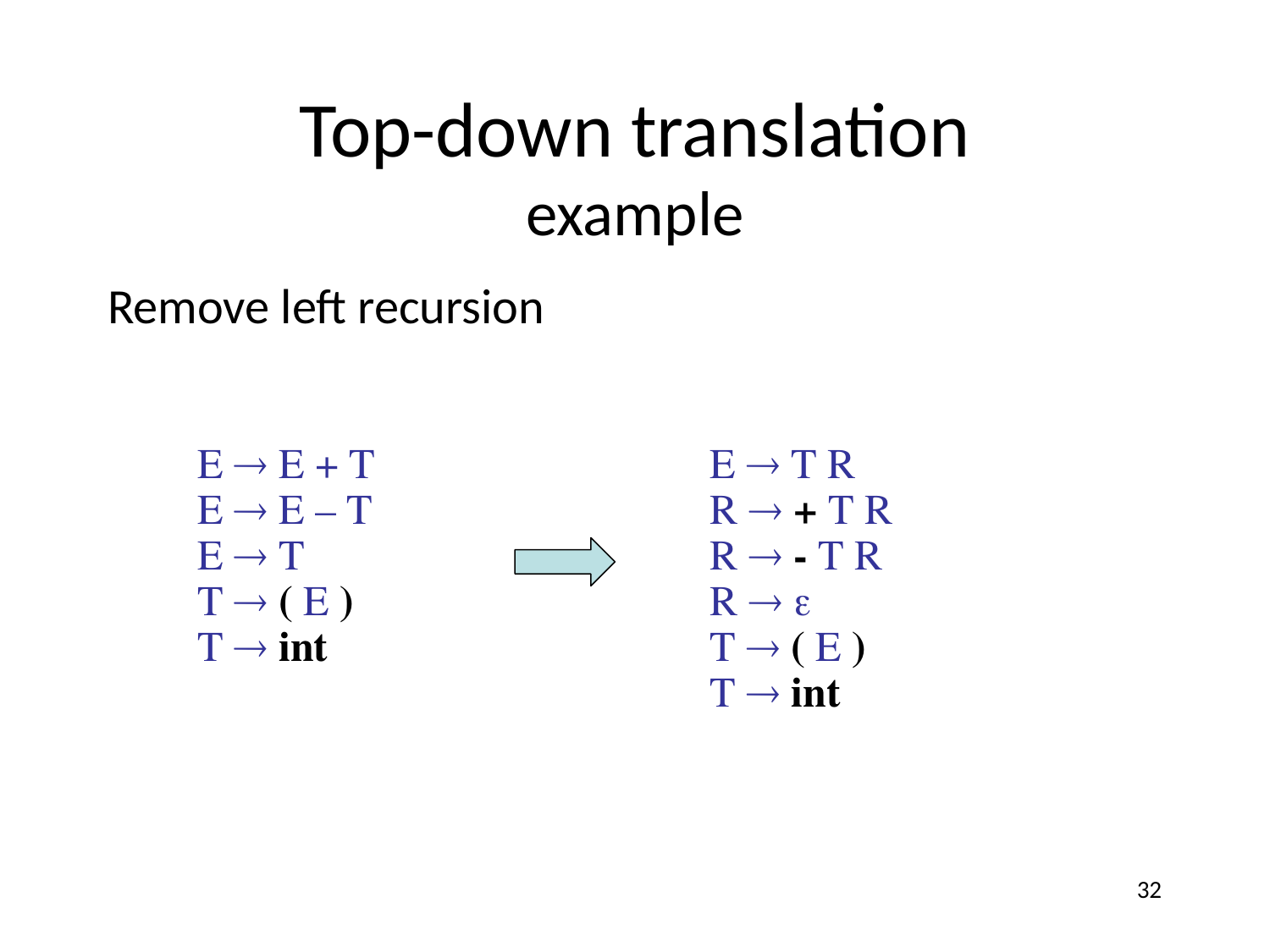

# Top-down translation example
Remove left recursion

E → E + T
E → E – T
E → T
T → ( E )
T → int
E → T R
R → + T R
R → - T R
R → ε
T → ( E )
T → int

32